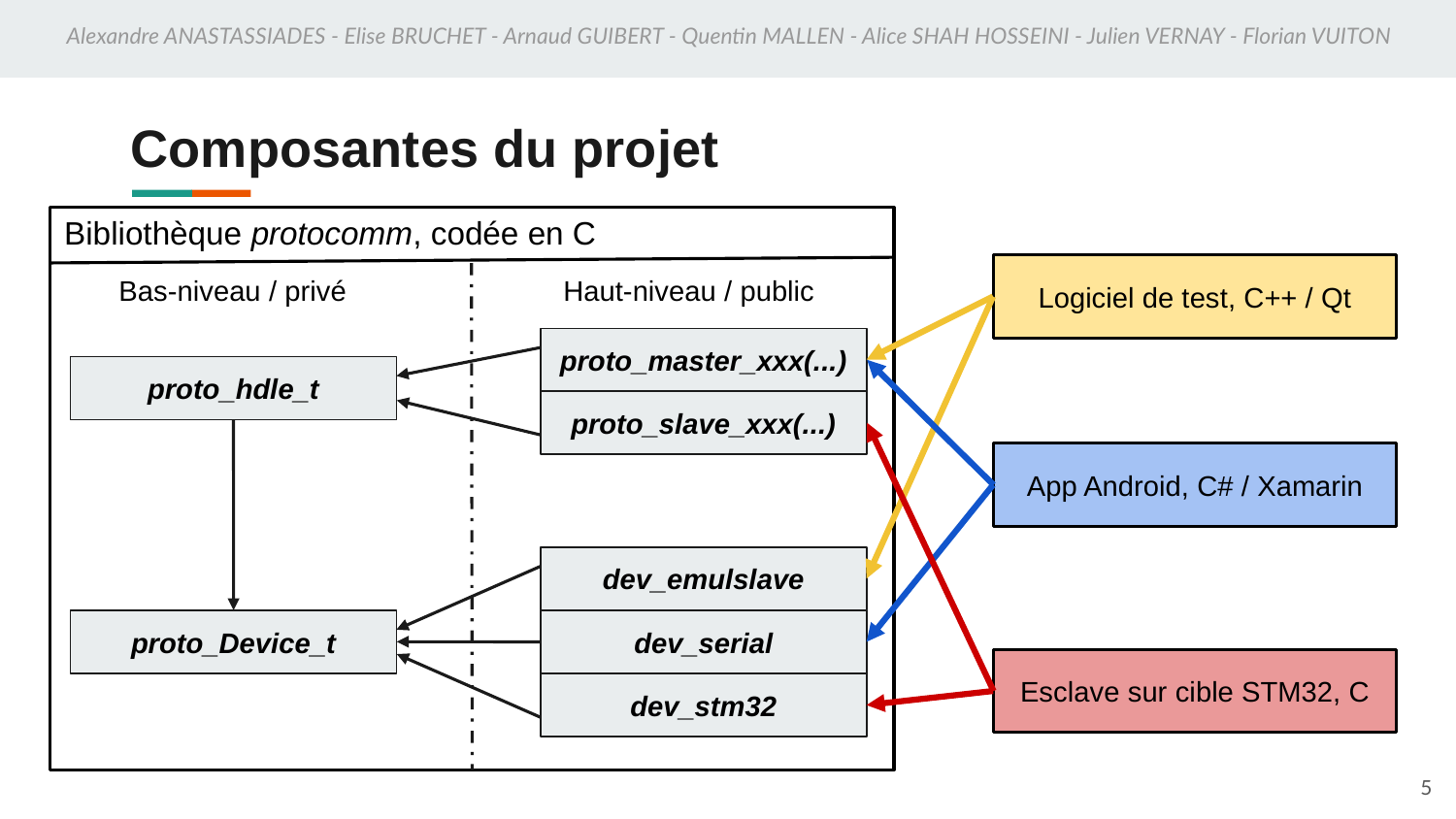

Alexandre ANASTASSIADES - Elise BRUCHET - Arnaud GUIBERT - Quentin MALLEN - Alice SHAH HOSSEINI - Julien VERNAY - Florian VUITON
Composantes du projet
Bibliothèque protocomm, codée en C

Logiciel de test, C++ / Qt

Bas-niveau / privé
Haut-niveau / public

proto_master_xxx(...)

proto_hdle_t

proto_slave_xxx(...)

App Android, C# / Xamarin

dev_emulslave

proto_Device_t
dev_serial

Esclave sur cible STM32, C

dev_stm32

5